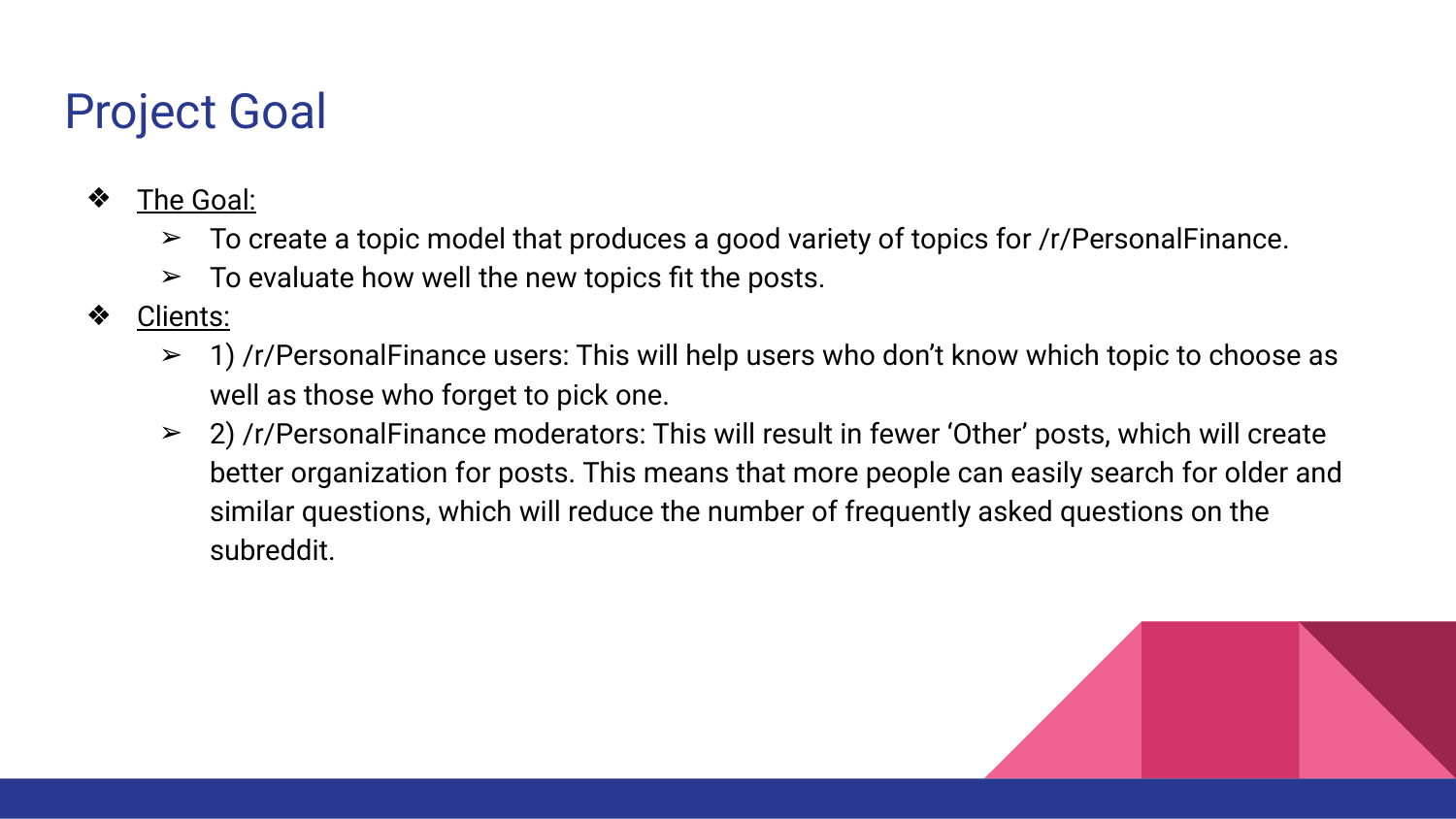

# Project Goal
The Goal:
To create a topic model that produces a good variety of topics for /r/PersonalFinance.
To evaluate how well the new topics fit the posts.
Clients:
1) /r/PersonalFinance users: This will help users who don’t know which topic to choose as well as those who forget to pick one.
2) /r/PersonalFinance moderators: This will result in fewer ‘Other’ posts, which will create better organization for posts. This means that more people can easily search for older and similar questions, which will reduce the number of frequently asked questions on the subreddit.